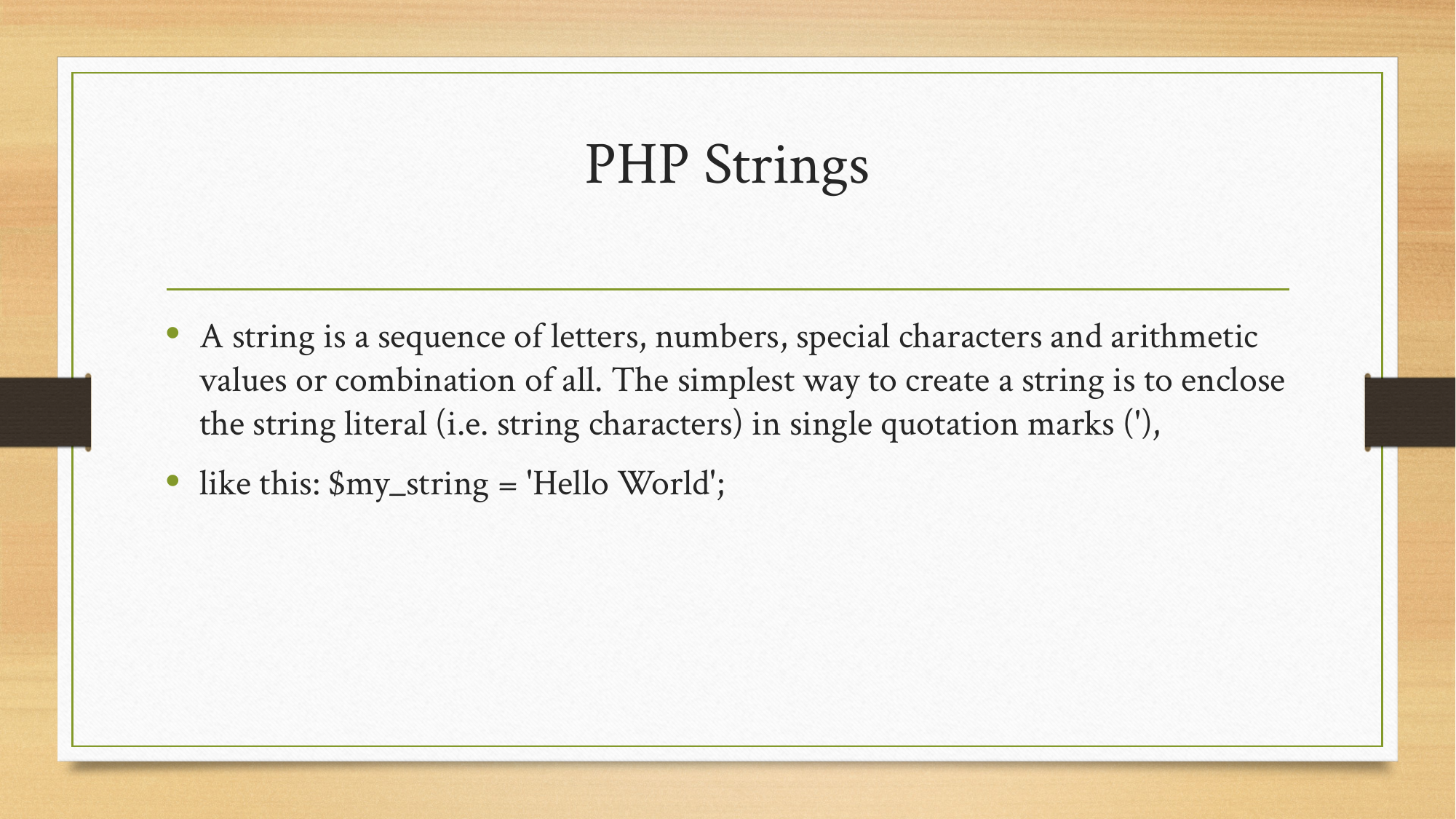

# PHP Strings
A string is a sequence of letters, numbers, special characters and arithmetic values or combination of all. The simplest way to create a string is to enclose the string literal (i.e. string characters) in single quotation marks ('),
like this: $my_string = 'Hello World';